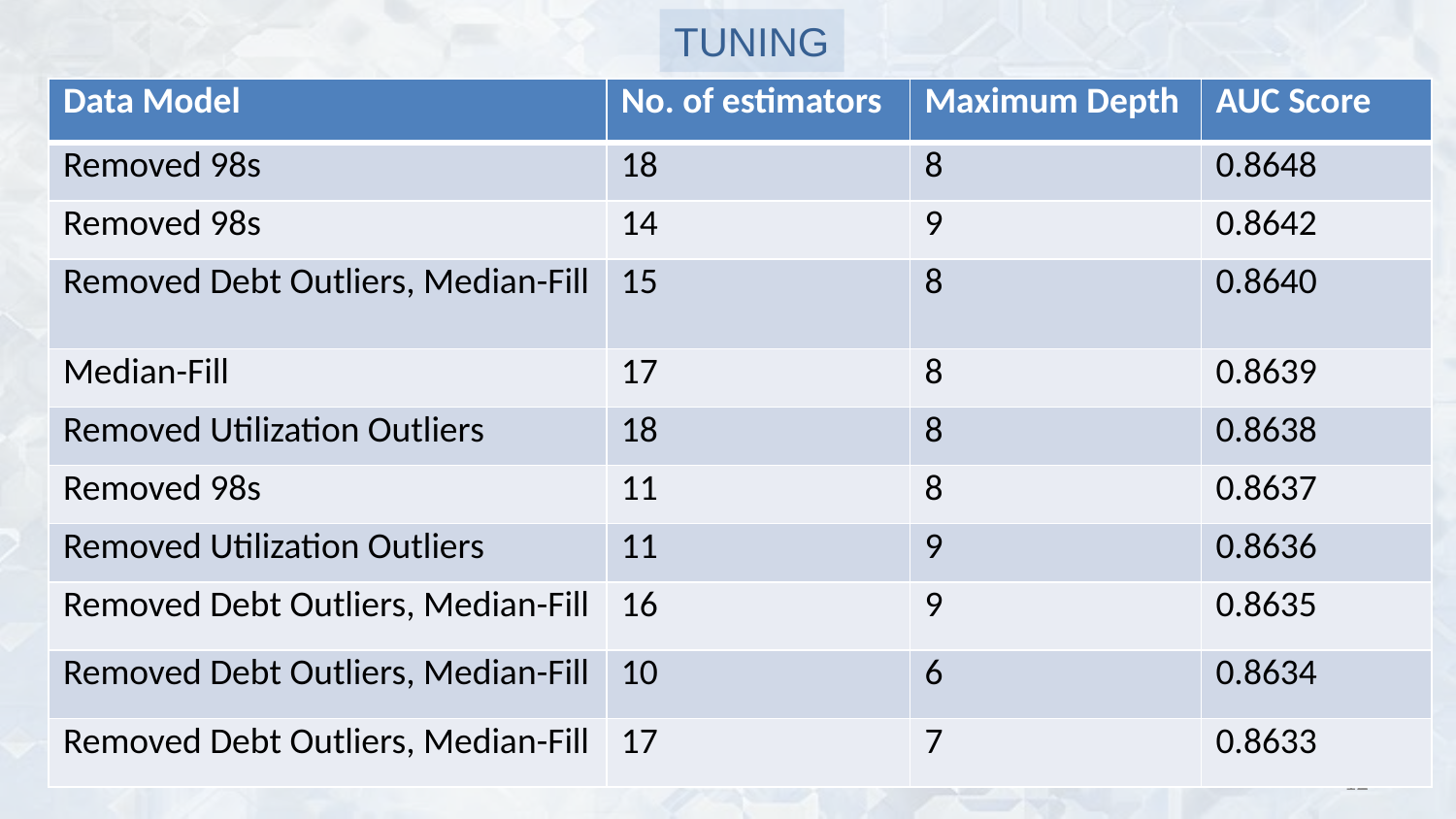

TUNING
| Data Model | No. of estimators | Maximum Depth | AUC Score |
| --- | --- | --- | --- |
| Removed 98s | 18 | 8 | 0.8648 |
| Removed 98s | 14 | 9 | 0.8642 |
| Removed Debt Outliers, Median-Fill | 15 | 8 | 0.8640 |
| Median-Fill | 17 | 8 | 0.8639 |
| Removed Utilization Outliers | 18 | 8 | 0.8638 |
| Removed 98s | 11 | 8 | 0.8637 |
| Removed Utilization Outliers | 11 | 9 | 0.8636 |
| Removed Debt Outliers, Median-Fill | 16 | 9 | 0.8635 |
| Removed Debt Outliers, Median-Fill | 10 | 6 | 0.8634 |
| Removed Debt Outliers, Median-Fill | 17 | 7 | 0.8633 |
12